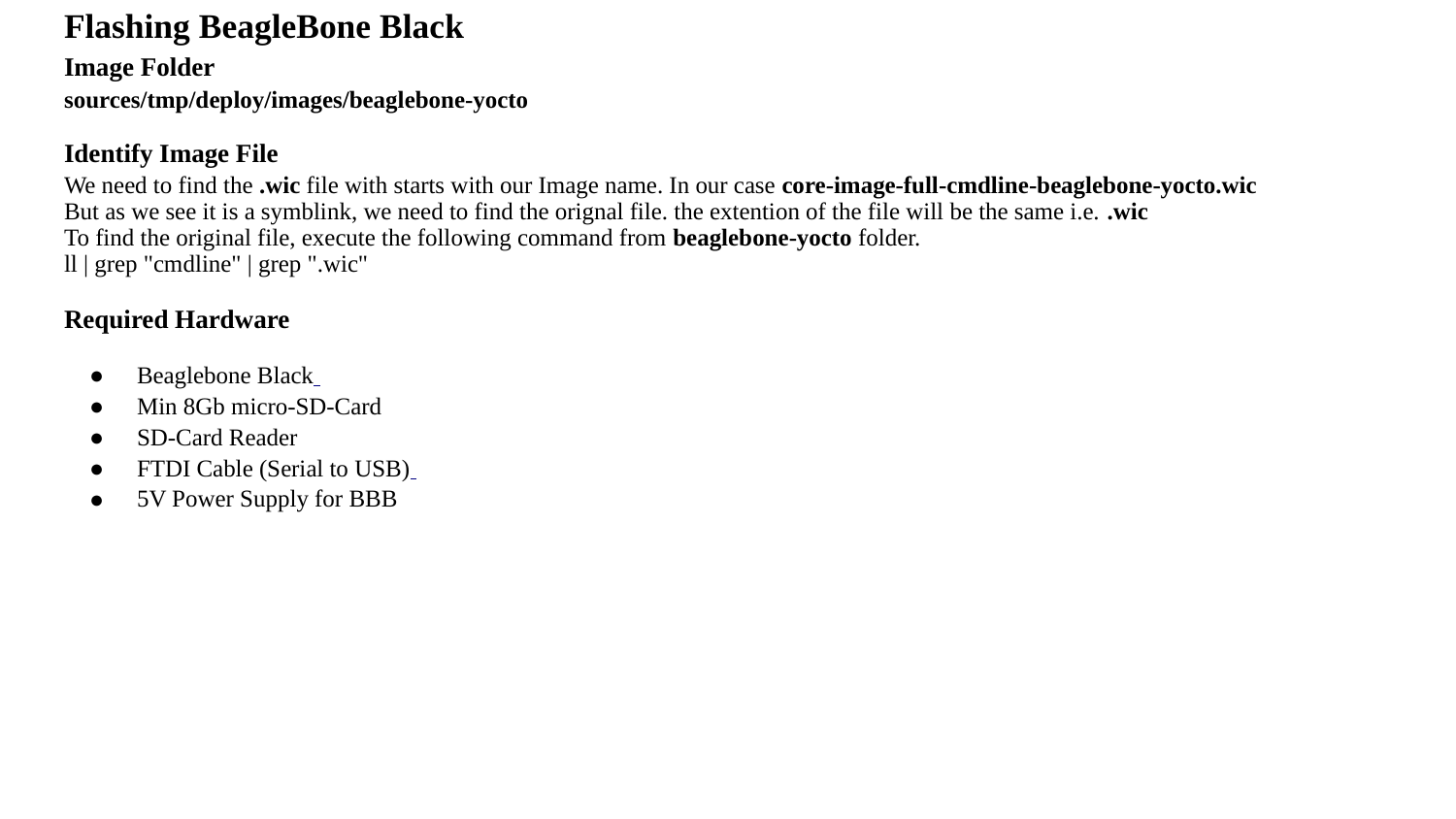

Flashing BeagleBone Black
Image Folder
sources/tmp/deploy/images/beaglebone-yocto
Identify Image File
We need to find the .wic file with starts with our Image name. In our case core-image-full-cmdline-beaglebone-yocto.wic
But as we see it is a symblink, we need to find the orignal file. the extention of the file will be the same i.e. .wic
To find the original file, execute the following command from beaglebone-yocto folder.
ll | grep "cmdline" | grep ".wic"

Required Hardware
Beaglebone Black
Min 8Gb micro-SD-Card
SD-Card Reader
FTDI Cable (Serial to USB)
5V Power Supply for BBB